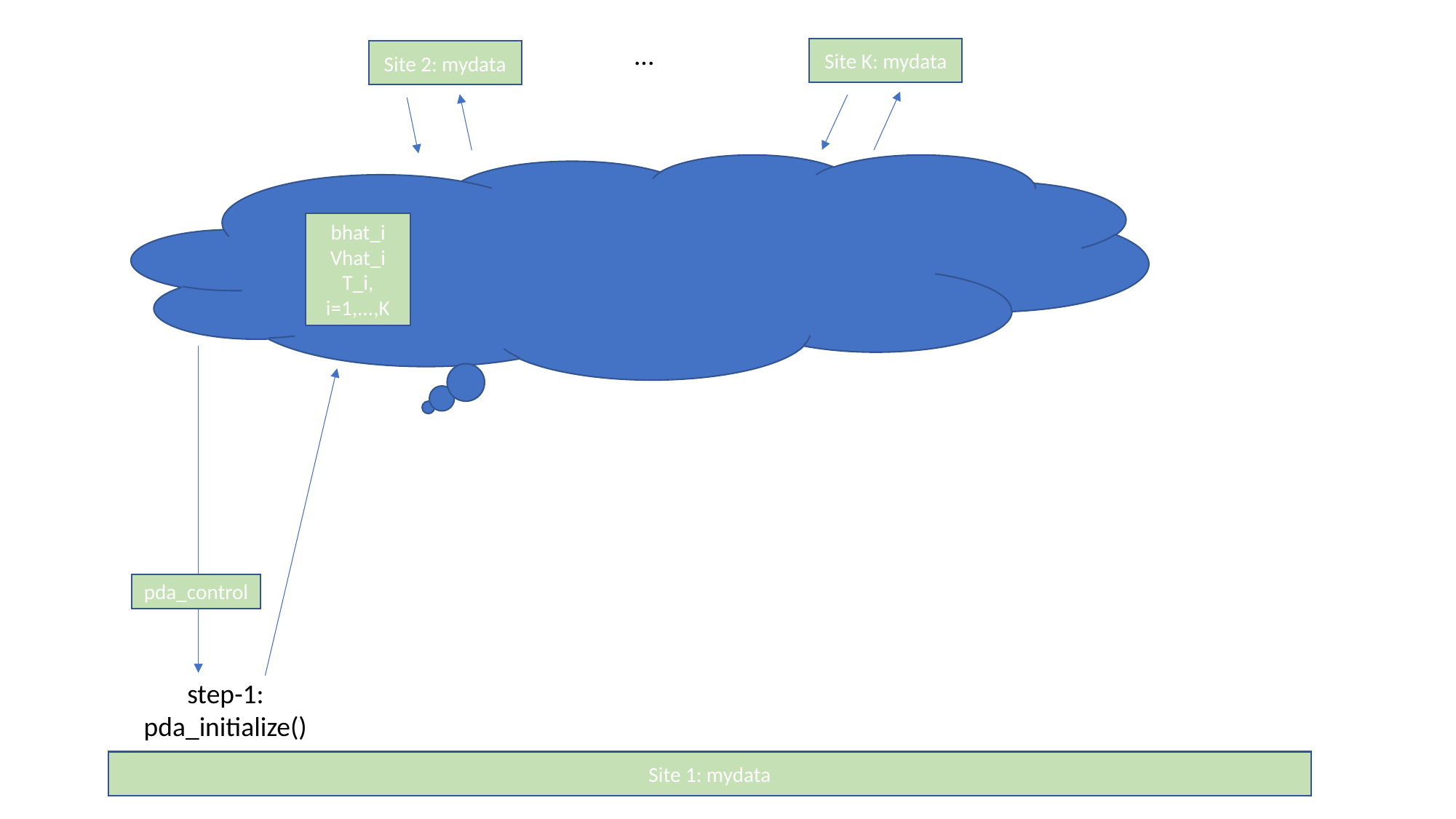

...
Site K: mydata
Site 2: mydata

bhat_i
Vhat_i
T_i,
i=1,...,K
pda_control
step-1:
pda_initialize()
Site 1: mydata